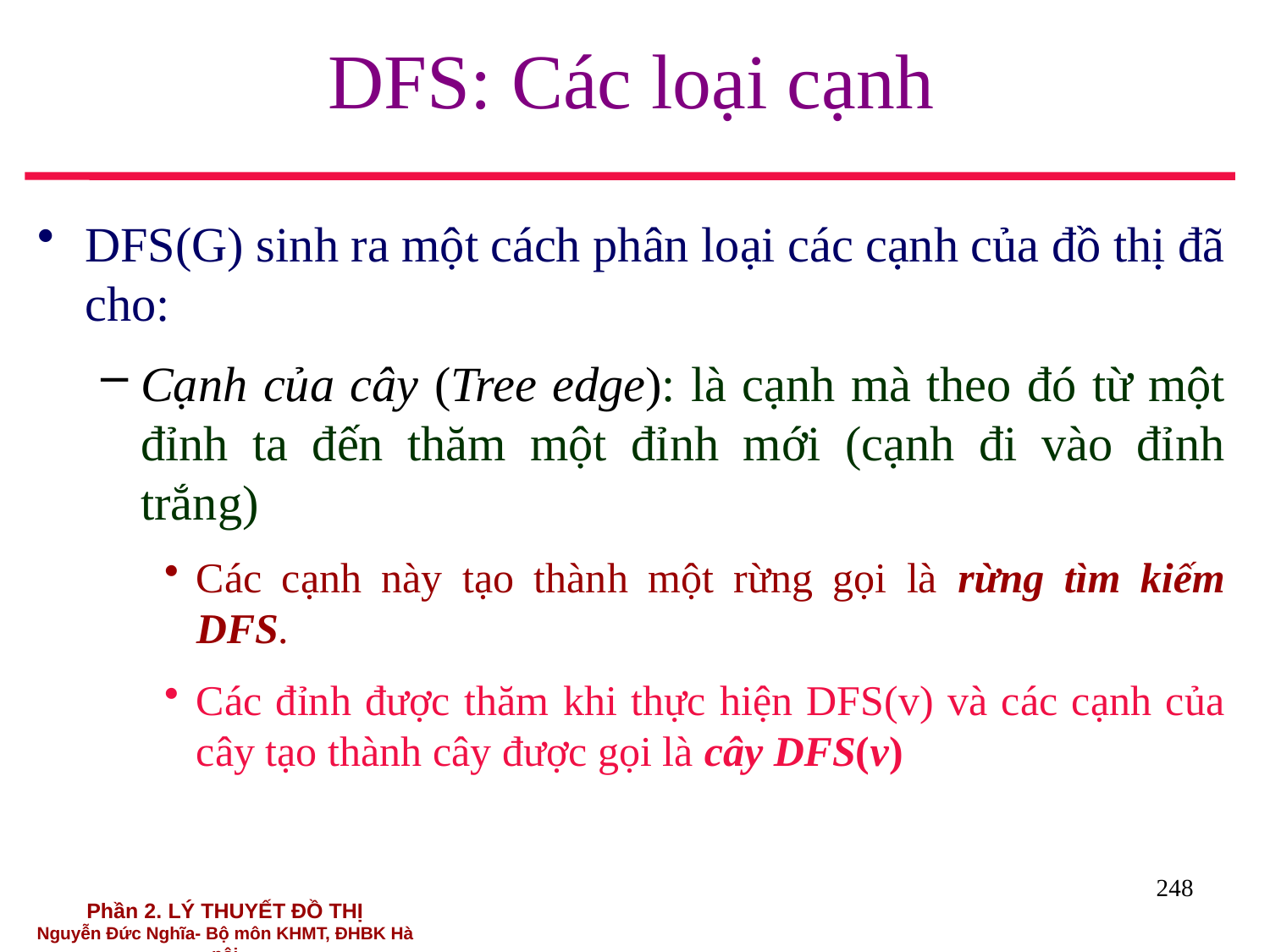

# DFS: Các loại cạnh
DFS(G) sinh ra một cách phân loại các cạnh của đồ thị đã cho:
Cạnh của cây (Tree edge): là cạnh mà theo đó từ một đỉnh ta đến thăm một đỉnh mới (cạnh đi vào đỉnh trắng)
Các cạnh này tạo thành một rừng gọi là rừng tìm kiếm DFS.
Các đỉnh được thăm khi thực hiện DFS(v) và các cạnh của cây tạo thành cây được gọi là cây DFS(v)

248
Phần 2. LÝ THUYẾT ĐỒ THỊ
Nguyễn Đức Nghĩa- Bộ môn KHMT, ĐHBK Hà nội